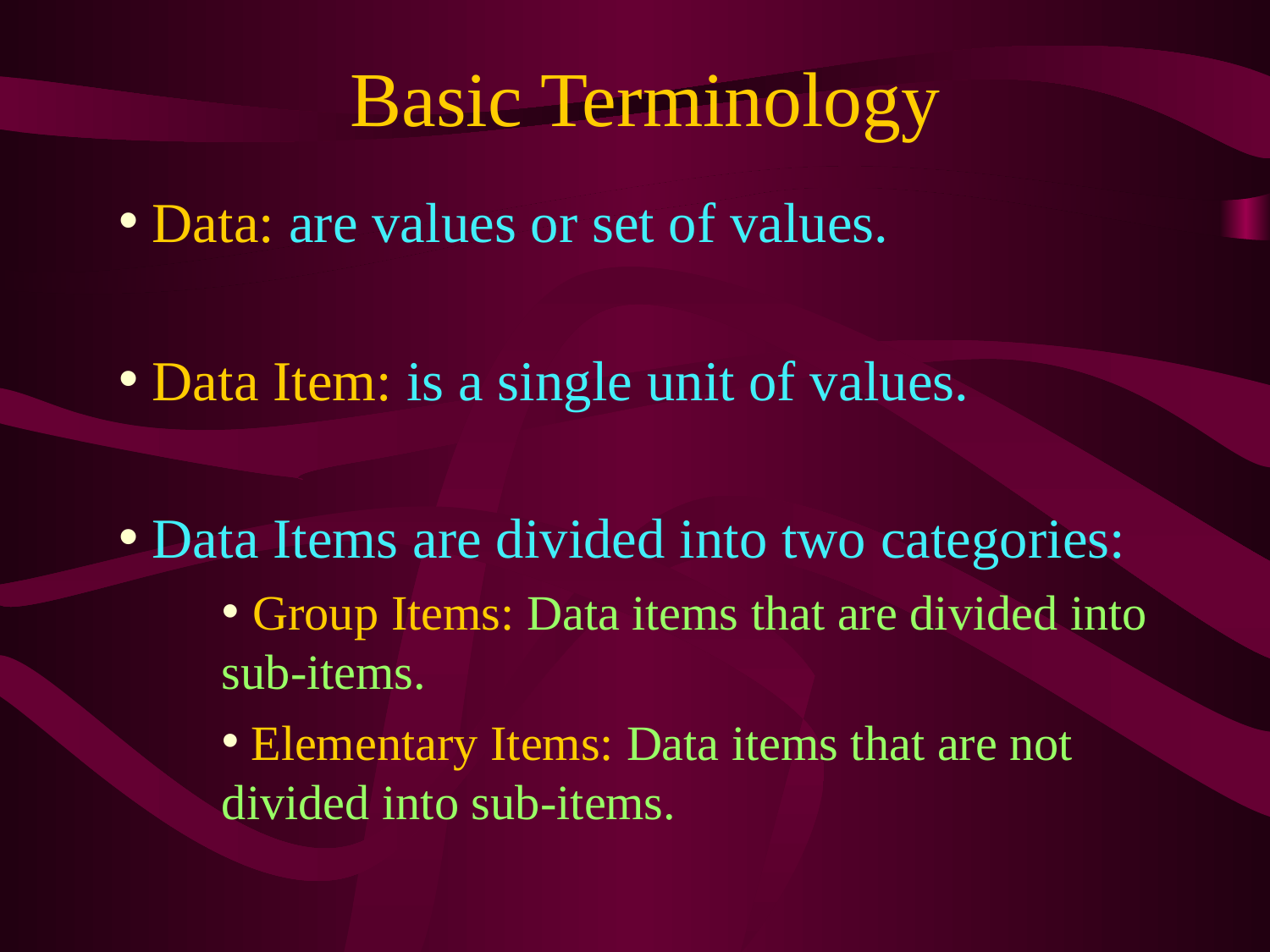

# Basic Terminology
 Data: are values or set of values.

 Data Item: is a single unit of values.

 Data Items are divided into two categories:
 Group Items: Data items that are divided into sub-items.
 Elementary Items: Data items that are not divided into sub-items.